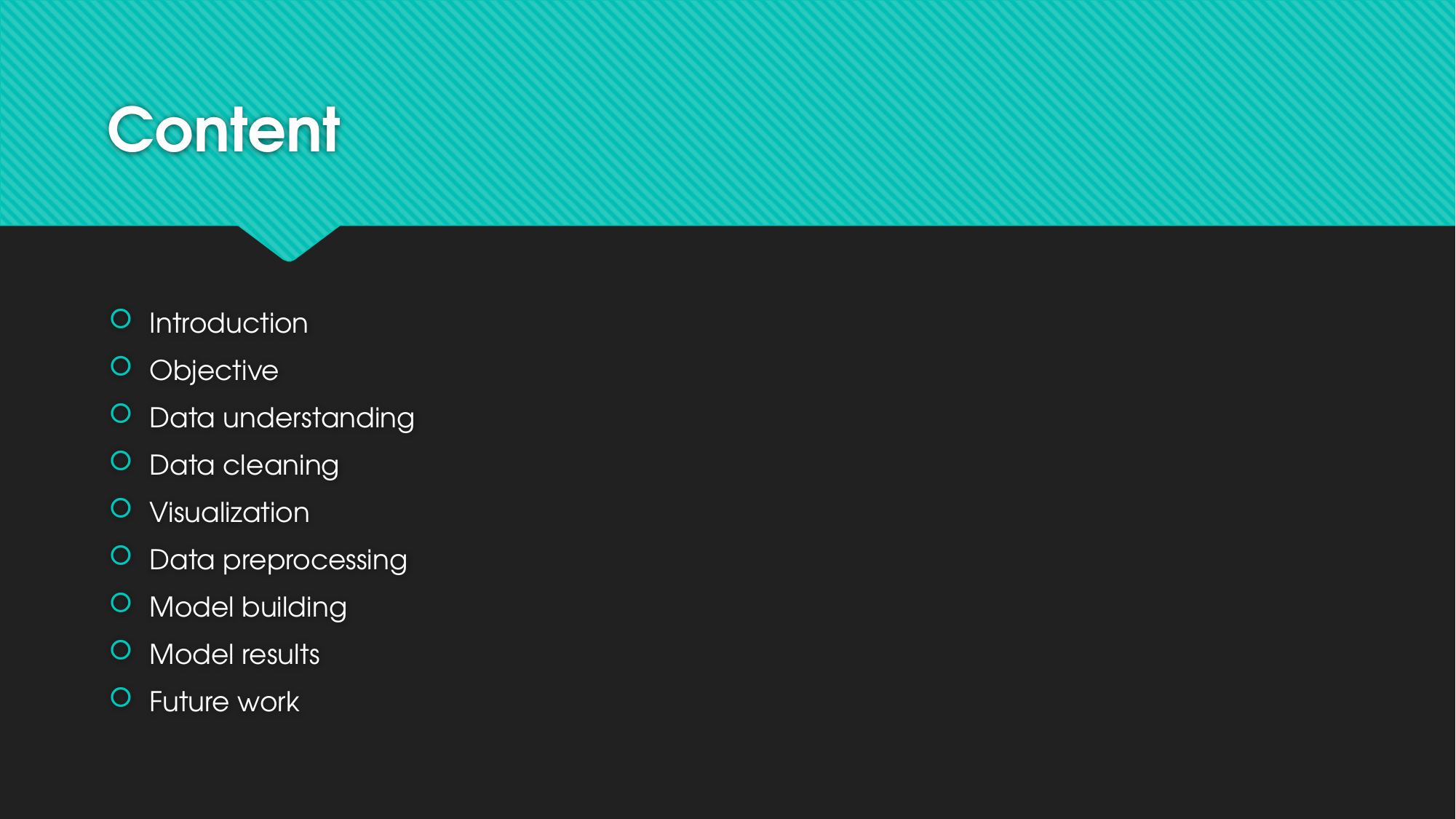

# Content
Introduction
Objective
Data understanding
Data cleaning
Visualization
Data preprocessing
Model building
Model results
Future work